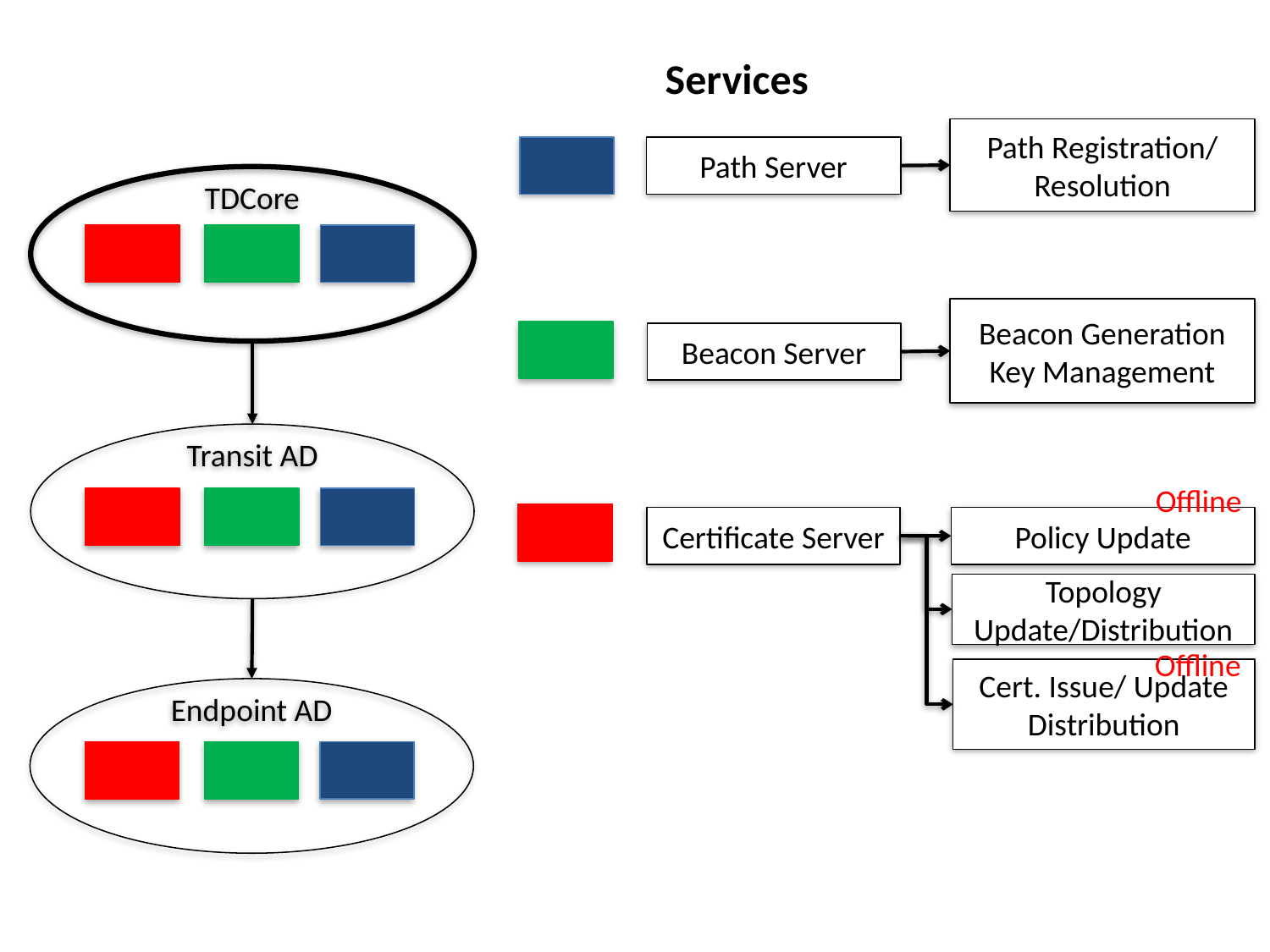

Services
Path Registration/ Resolution

Path Server
TDCore

Beacon Generation
Key Management

Beacon Server
Transit AD

Offline

Policy Update
Certificate Server
Topology Update/Distribution
Offline
Cert. Issue/ Update Distribution
Endpoint AD